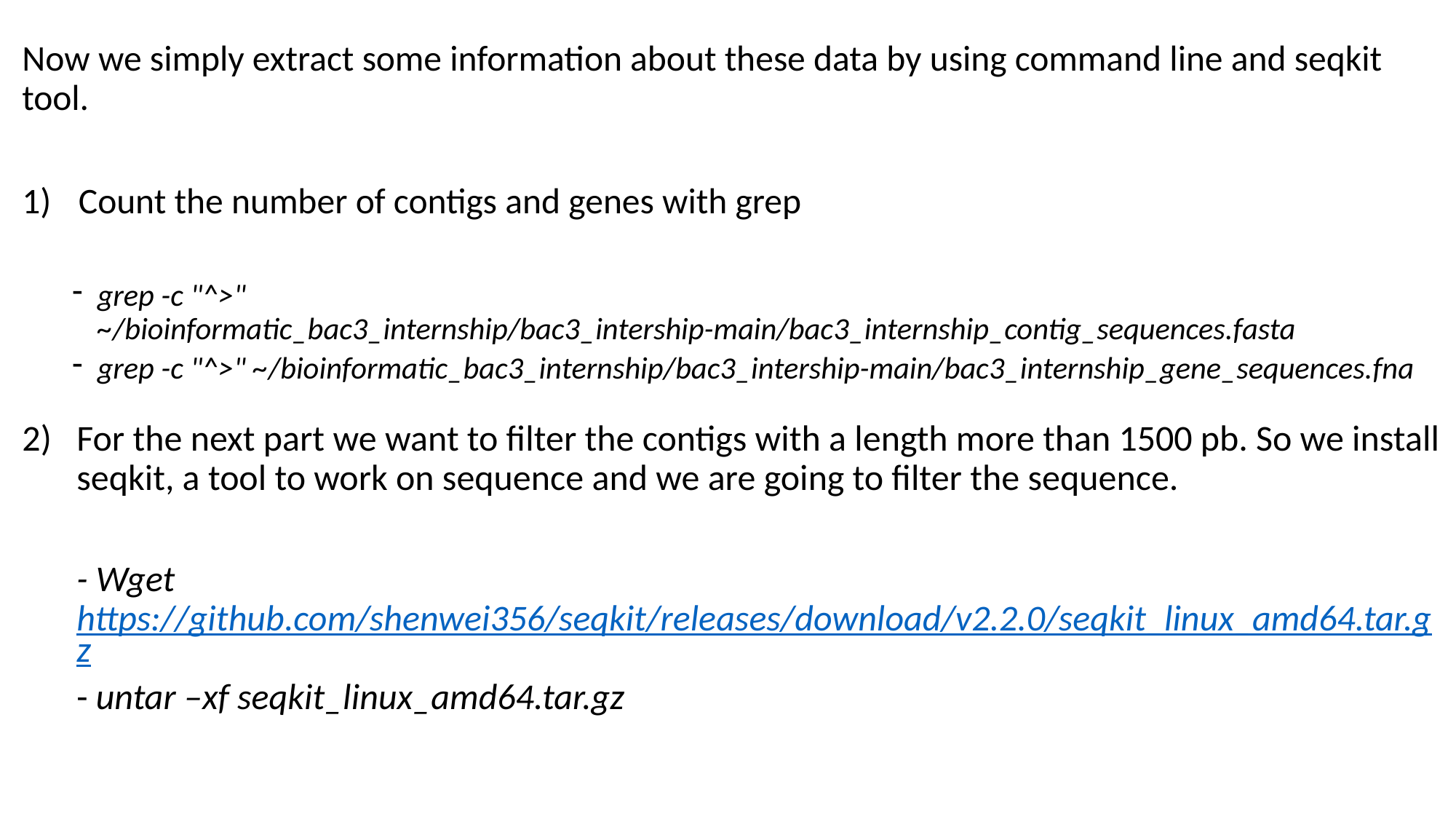

Now we simply extract some information about these data by using command line and seqkit tool.

Count the number of contigs and genes with grep

grep -c "^>"  ~/bioinformatic_bac3_internship/bac3_intership-main/bac3_internship_contig_sequences.fasta
grep -c "^>" ~/bioinformatic_bac3_internship/bac3_intership-main/bac3_internship_gene_sequences.fna

For the next part we want to filter the contigs with a length more than 1500 pb. So we install seqkit, a tool to work on sequence and we are going to filter the sequence.

- Wget https://github.com/shenwei356/seqkit/releases/download/v2.2.0/seqkit_linux_amd64.tar.gz
- untar –xf seqkit_linux_amd64.tar.gz